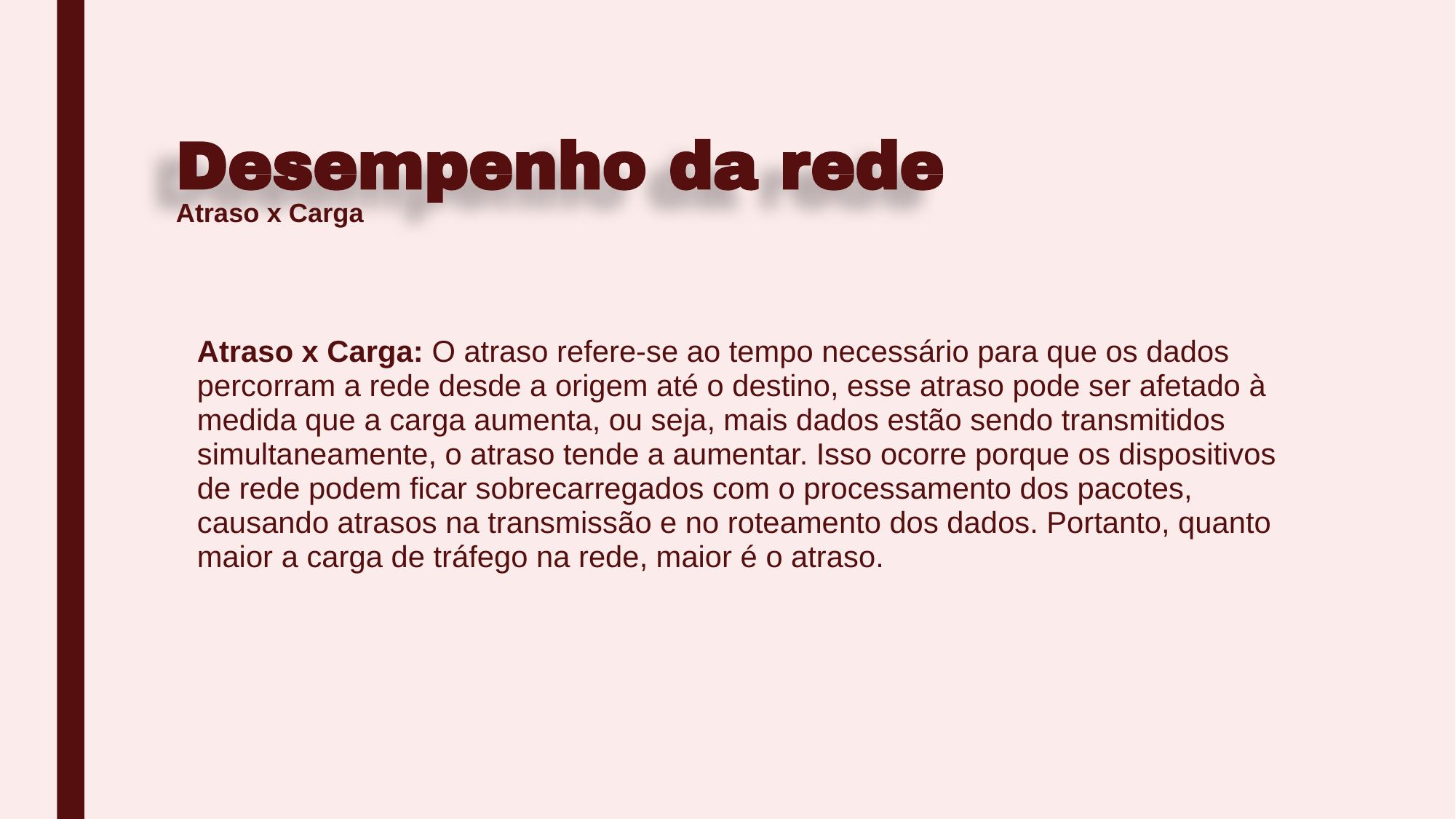

# Desempenho da rede
Atraso x Carga
Atraso x Carga: O atraso refere-se ao tempo necessário para que os dados percorram a rede desde a origem até o destino, esse atraso pode ser afetado à medida que a carga aumenta, ou seja, mais dados estão sendo transmitidos simultaneamente, o atraso tende a aumentar. Isso ocorre porque os dispositivos de rede podem ficar sobrecarregados com o processamento dos pacotes, causando atrasos na transmissão e no roteamento dos dados. Portanto, quanto maior a carga de tráfego na rede, maior é o atraso.